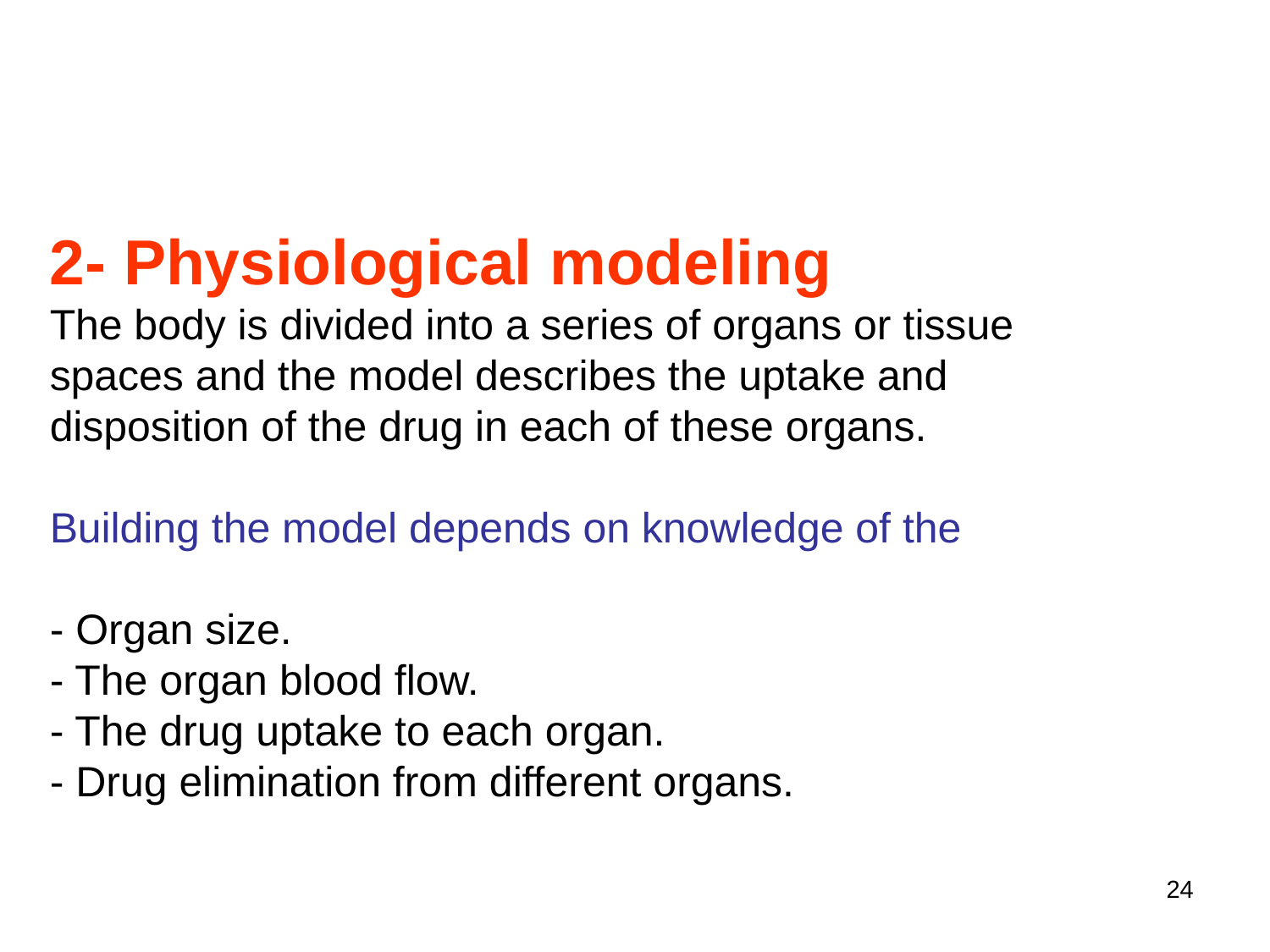

2- Physiological modeling
The body is divided into a series of organs or tissue
spaces and the model describes the uptake and
disposition of the drug in each of these organs.

Building the model depends on knowledge of the

- Organ size.
- The organ blood flow.
- The drug uptake to each organ.
- Drug elimination from different organs.

24